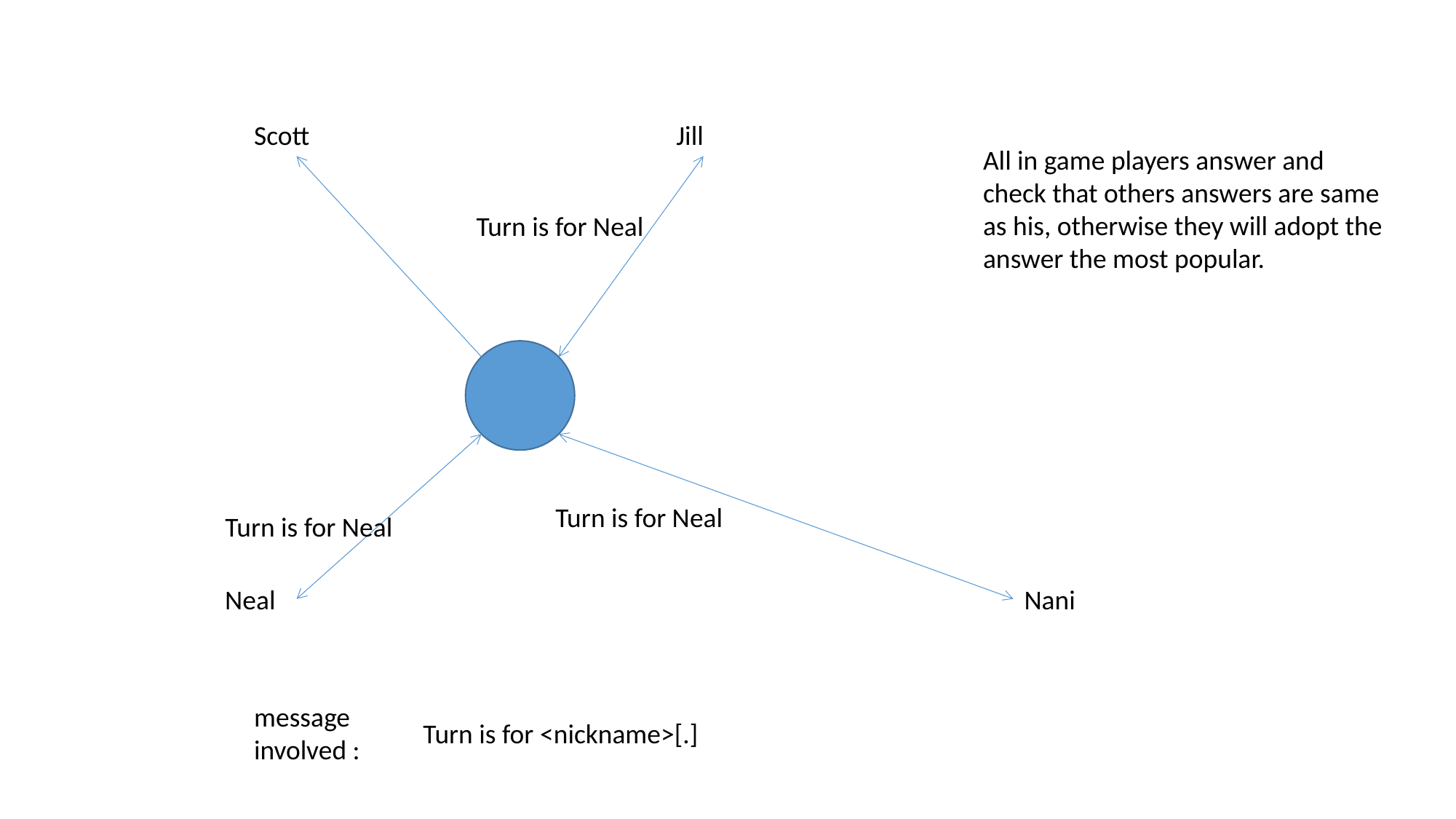

Scott
Jill
All in game players answer and
check that others answers are same as his, otherwise they will adopt the answer the most popular.
Turn is for Neal

Turn is for Neal
Turn is for Neal
Neal
Nani
message
involved :
Turn is for <nickname>[.]